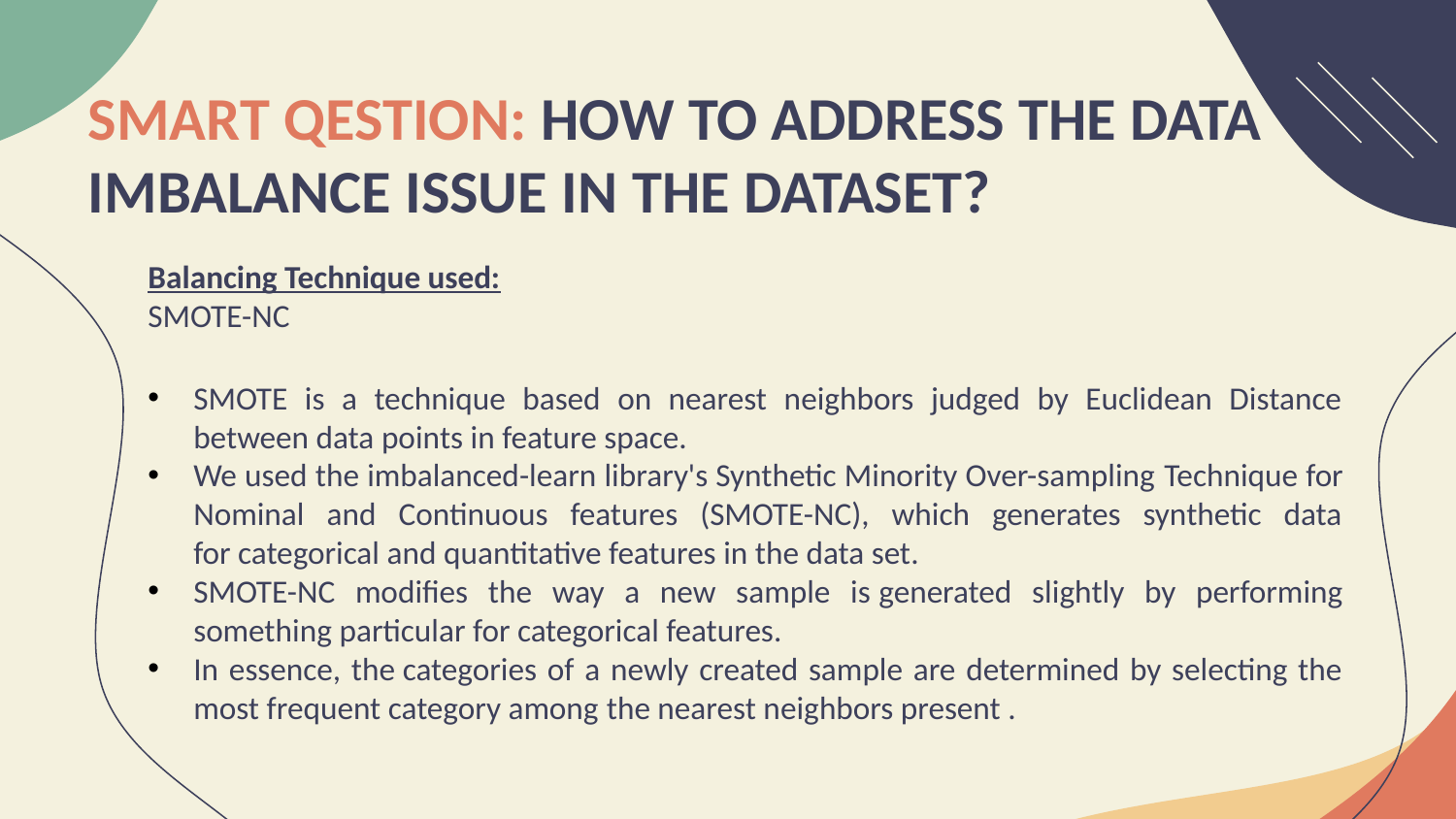

# SMART QESTION: HOW TO ADDRESS THE DATA IMBALANCE ISSUE IN THE DATASET?​
Balancing Technique used:​
SMOTE-NC​
​
SMOTE is a technique based on nearest neighbors judged by Euclidean Distance between data points in feature space.
We used the imbalanced-learn library's Synthetic Minority Over-sampling Technique for Nominal and Continuous features (SMOTE-NC), which generates synthetic data for categorical and quantitative features in the data set.
SMOTE-NC modifies the way a new sample is generated slightly by performing something particular for categorical features.
In essence, the categories of a newly created sample are determined by selecting the most frequent category among the nearest neighbors present .